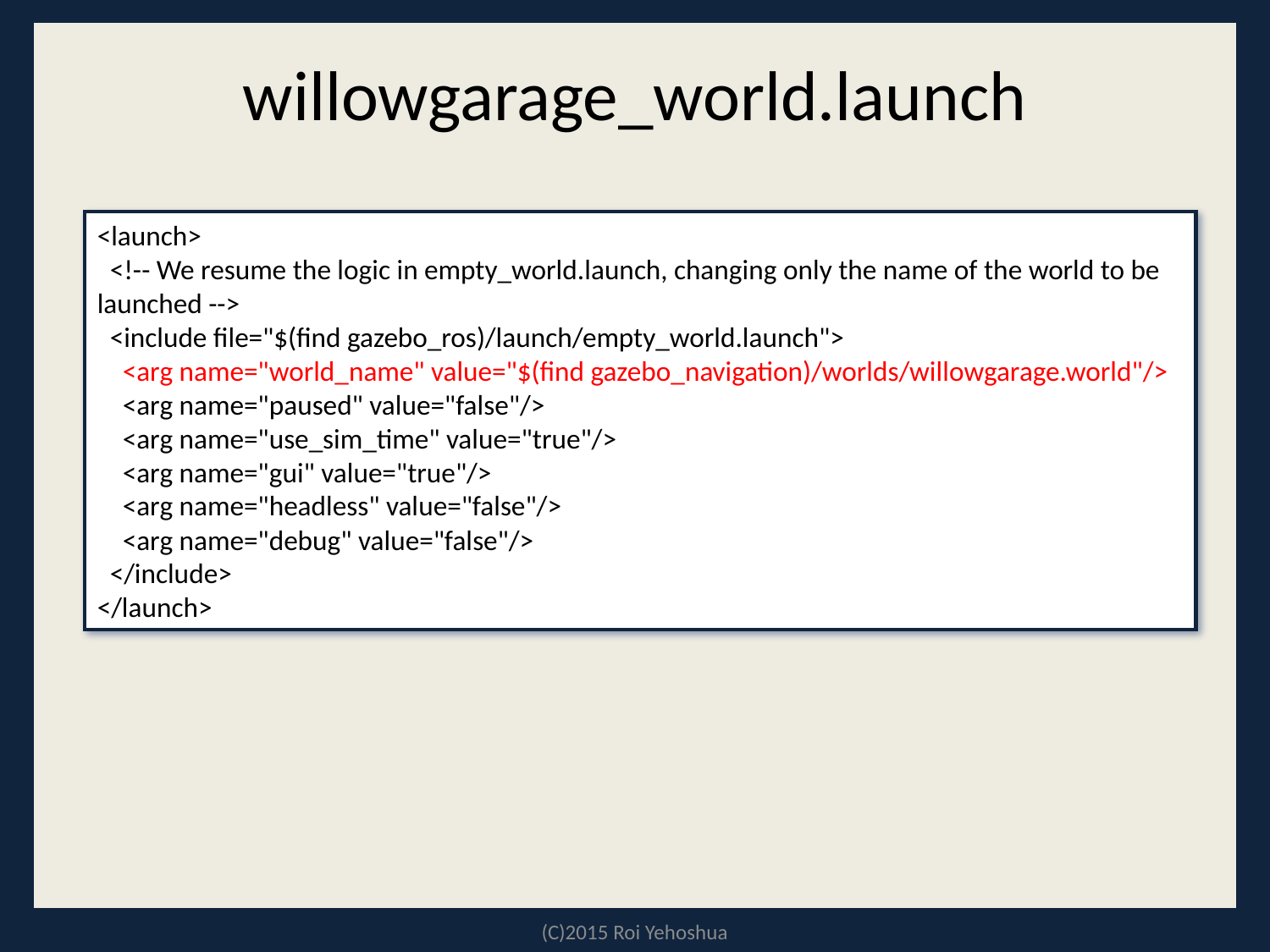

# willowgarage_world.launch
<launch>
  <!-- We resume the logic in empty_world.launch, changing only the name of the world to be launched -->
  <include file="$(find gazebo_ros)/launch/empty_world.launch">
    <arg name="world_name" value="$(find gazebo_navigation)/worlds/willowgarage.world"/>
    <arg name="paused" value="false"/>
    <arg name="use_sim_time" value="true"/>
    <arg name="gui" value="true"/>
    <arg name="headless" value="false"/>
    <arg name="debug" value="false"/>
  </include>
</launch>
(C)2015 Roi Yehoshua